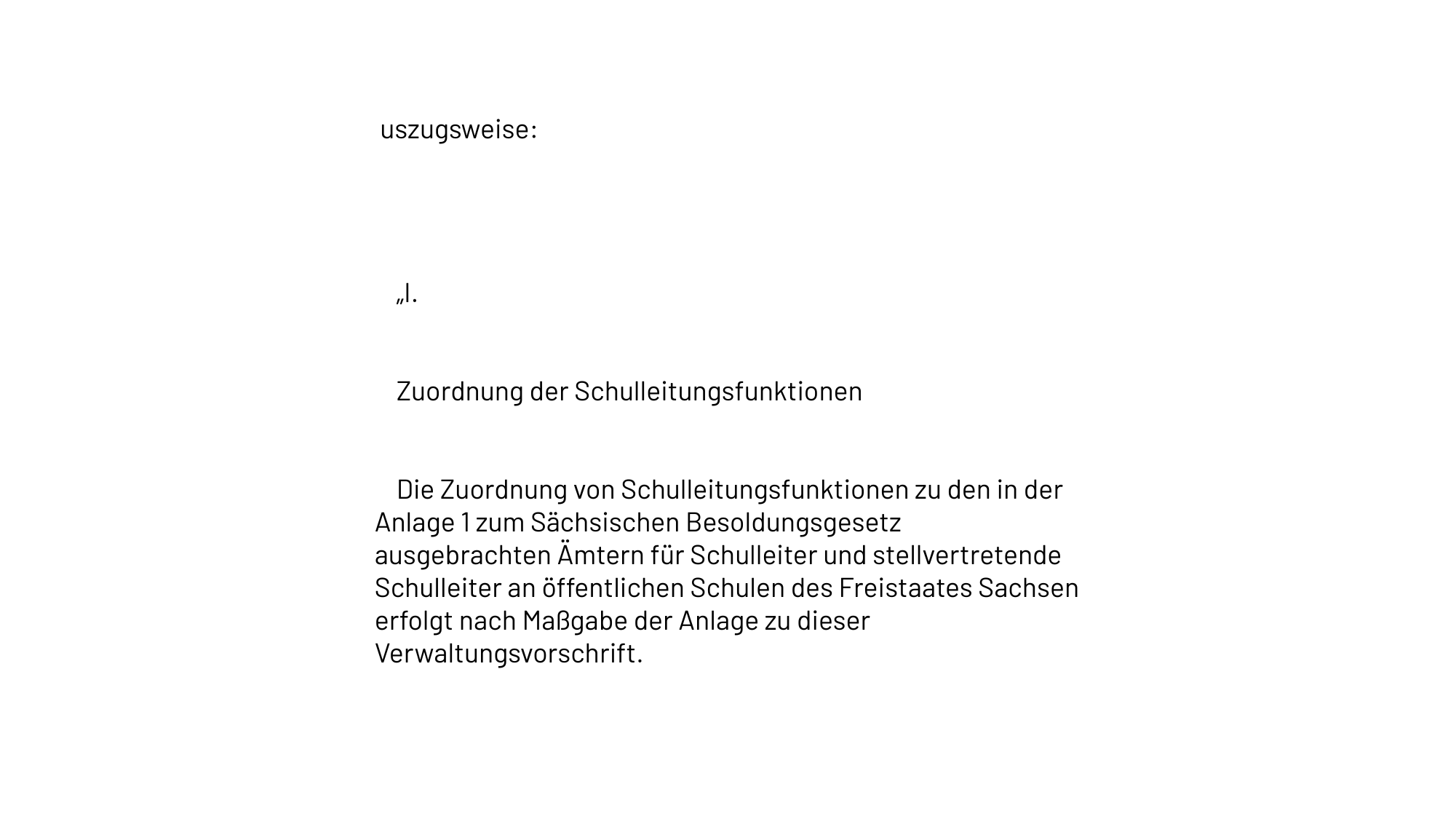

uszugsweise:

    „I.

    Zuordnung der Schulleitungsfunktionen

    Die Zuordnung von Schulleitungsfunktionen zu den in der Anlage 1 zum Sächsischen Besoldungsgesetz ausgebrachten Ämtern für Schulleiter und stellvertretende Schulleiter an öffentlichen Schulen des Freistaates Sachsen erfolgt nach Maßgabe der Anlage zu dieser Verwaltungsvorschrift.